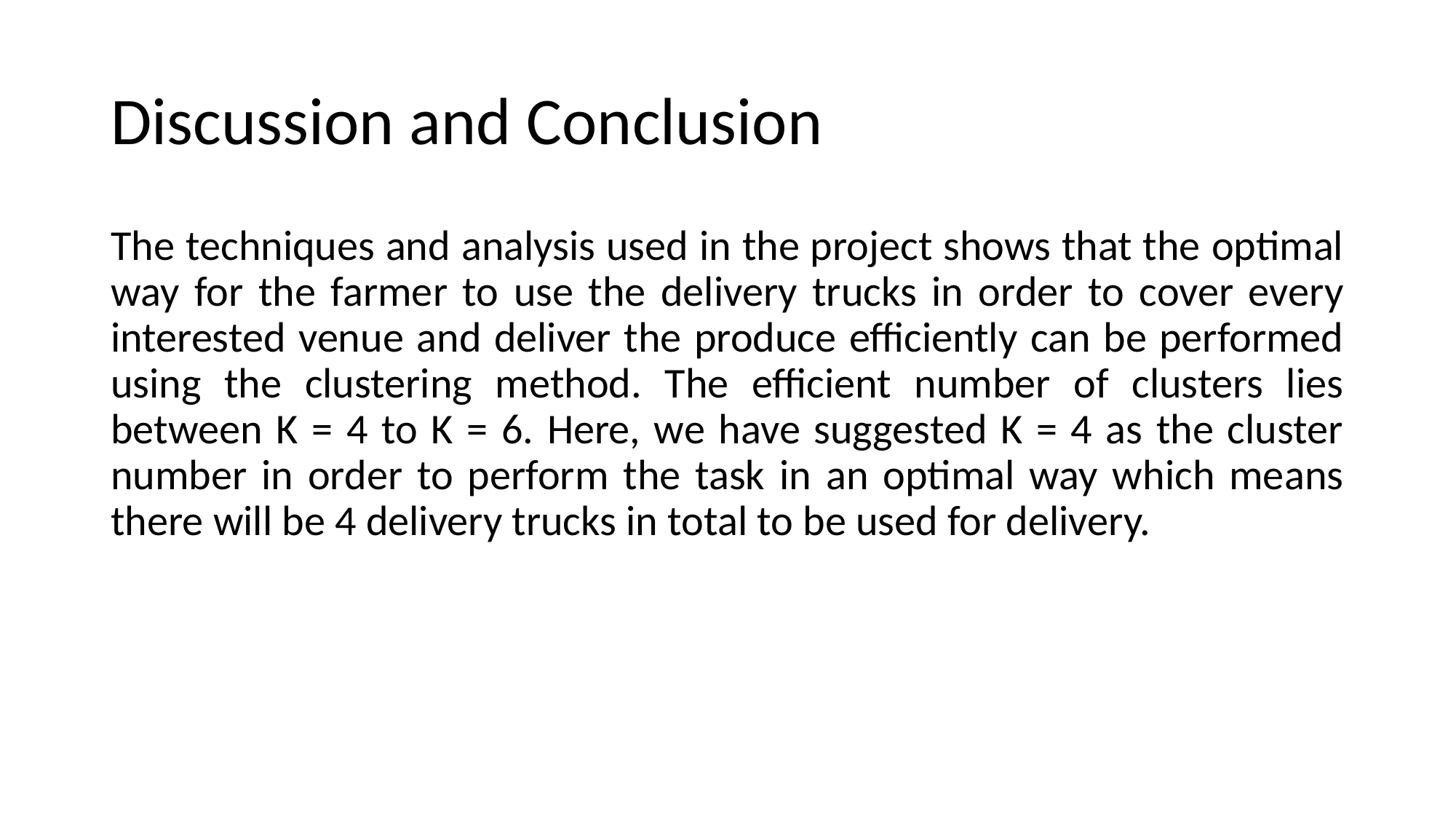

# Discussion and Conclusion
The techniques and analysis used in the project shows that the optimal way for the farmer to use the delivery trucks in order to cover every interested venue and deliver the produce efficiently can be performed using the clustering method. The efficient number of clusters lies between K = 4 to K = 6. Here, we have suggested K = 4 as the cluster number in order to perform the task in an optimal way which means there will be 4 delivery trucks in total to be used for delivery.